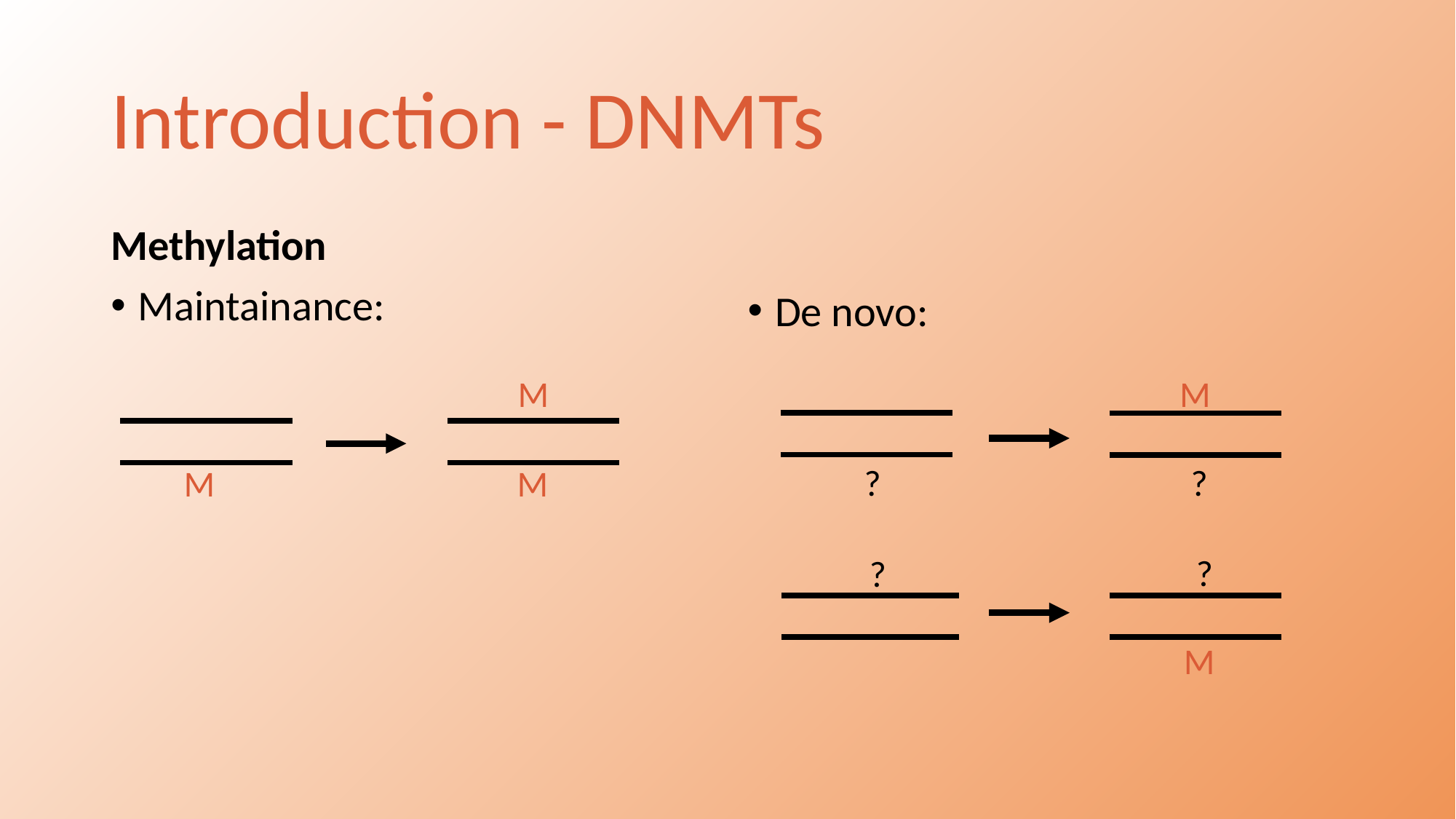

# Introduction - DNMTs
Methylation
Maintainance:

De novo:
M
M
?
?
M
M
?
?
M